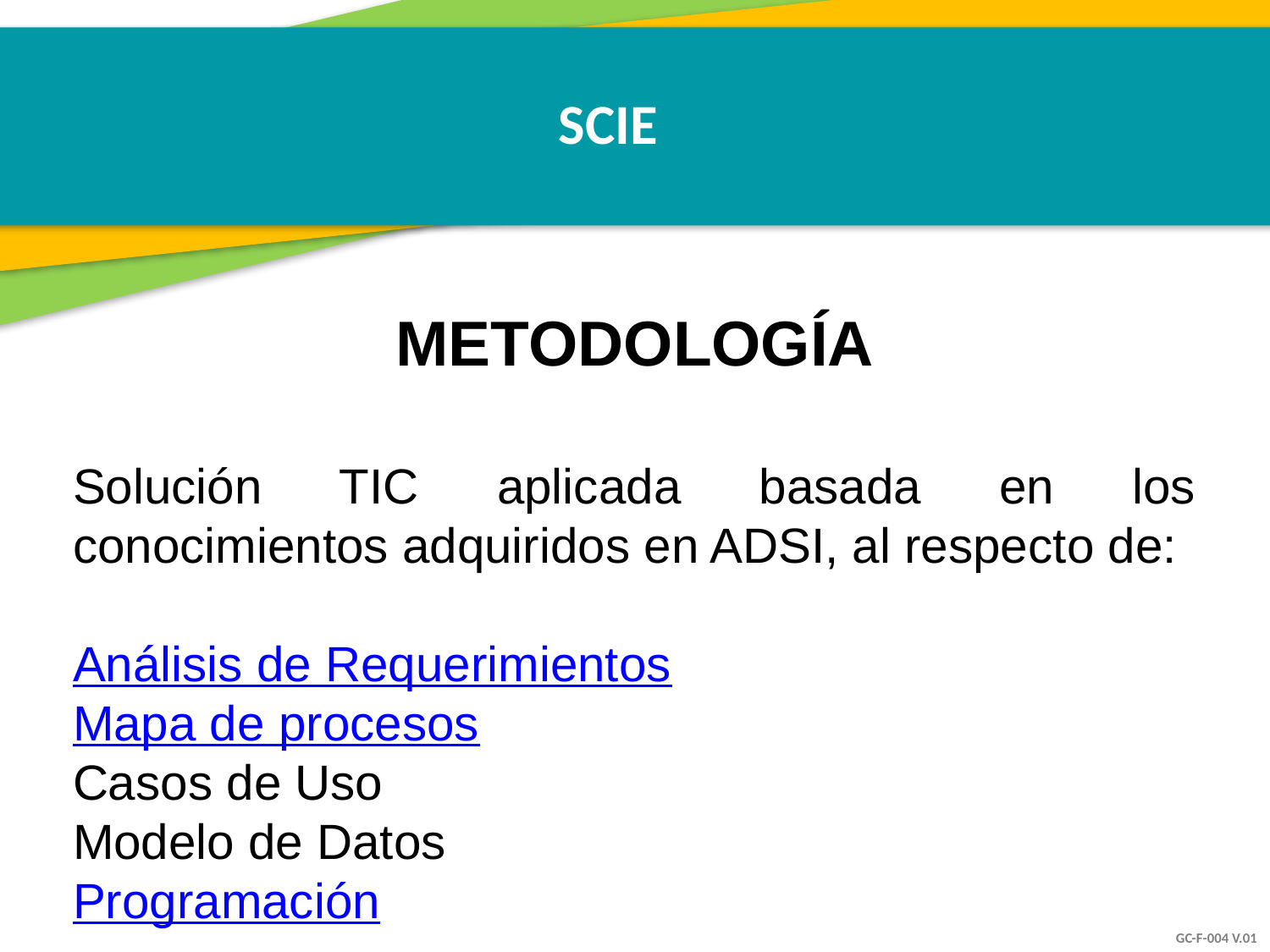

SCIE

METODOLOGÍA

Solución TIC aplicada basada en los conocimientos adquiridos en ADSI, al respecto de:

Análisis de Requerimientos
Mapa de procesos
Casos de Uso
Modelo de Datos
Programación